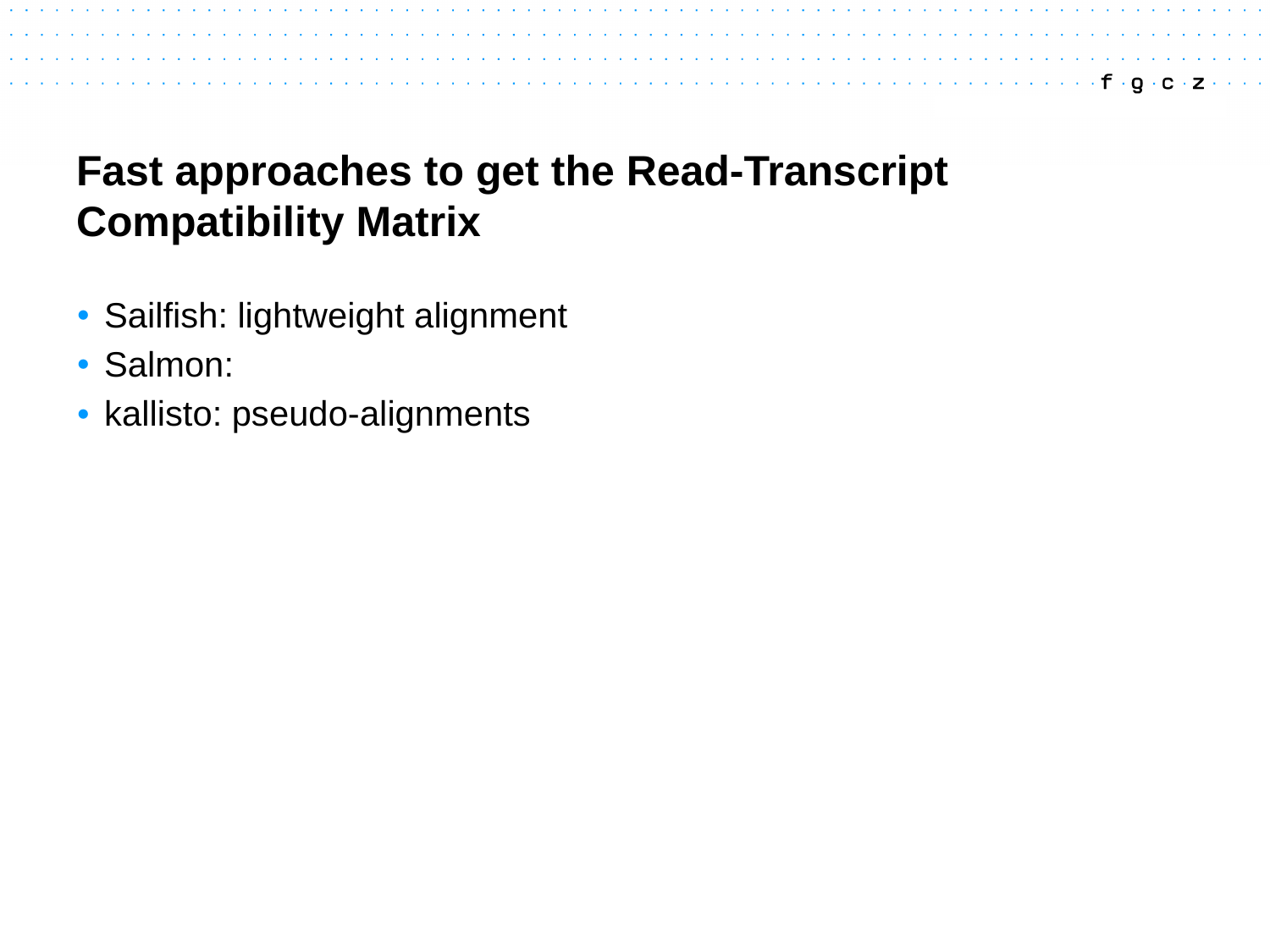

# Fast approaches to get the Read-Transcript Compatibility Matrix
Sailfish: lightweight alignment
Salmon:
kallisto: pseudo-alignments